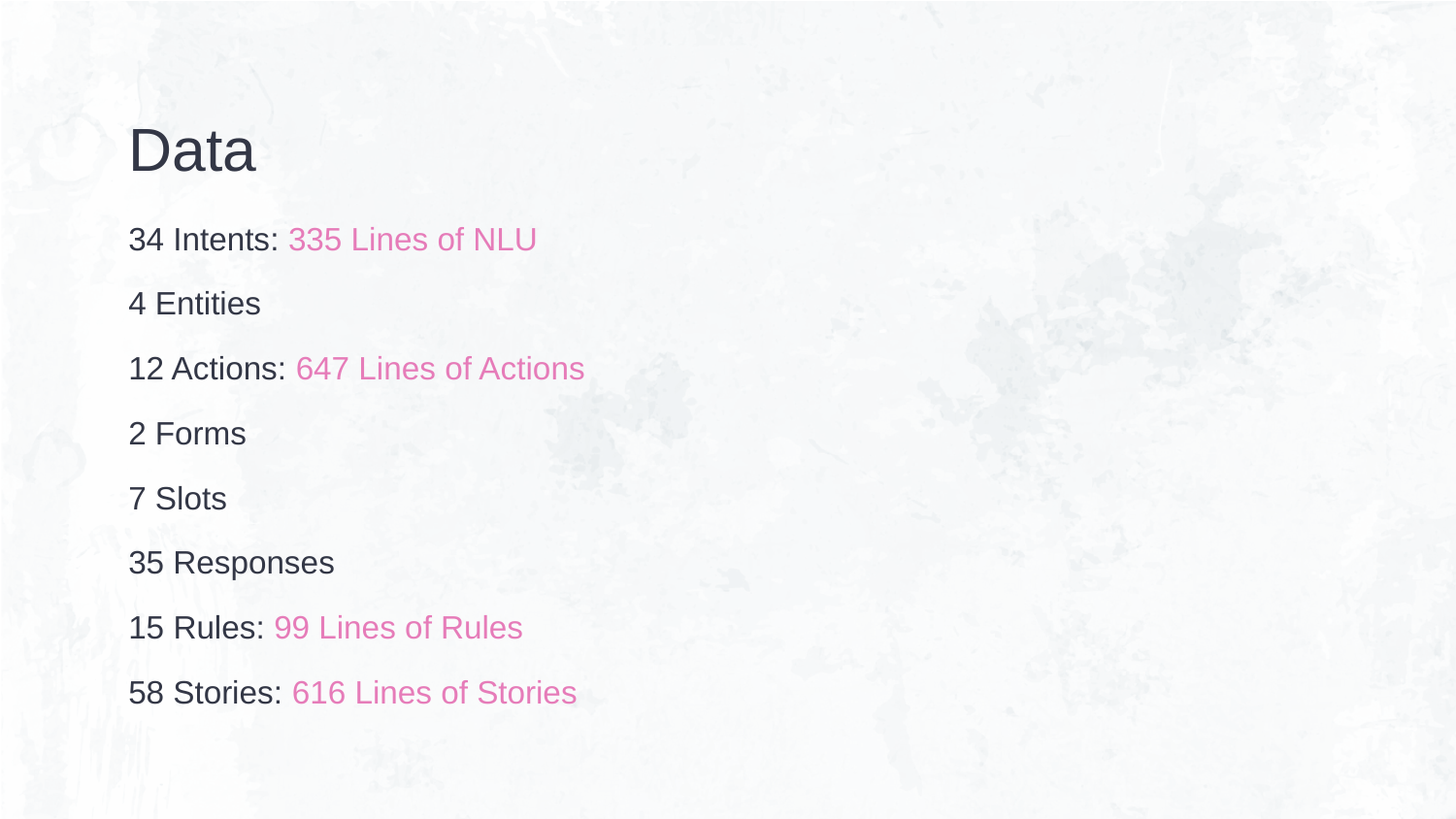

# Data
34 Intents: 335 Lines of NLU
4 Entities
12 Actions: 647 Lines of Actions
2 Forms
7 Slots
35 Responses
15 Rules: 99 Lines of Rules
58 Stories: 616 Lines of Stories